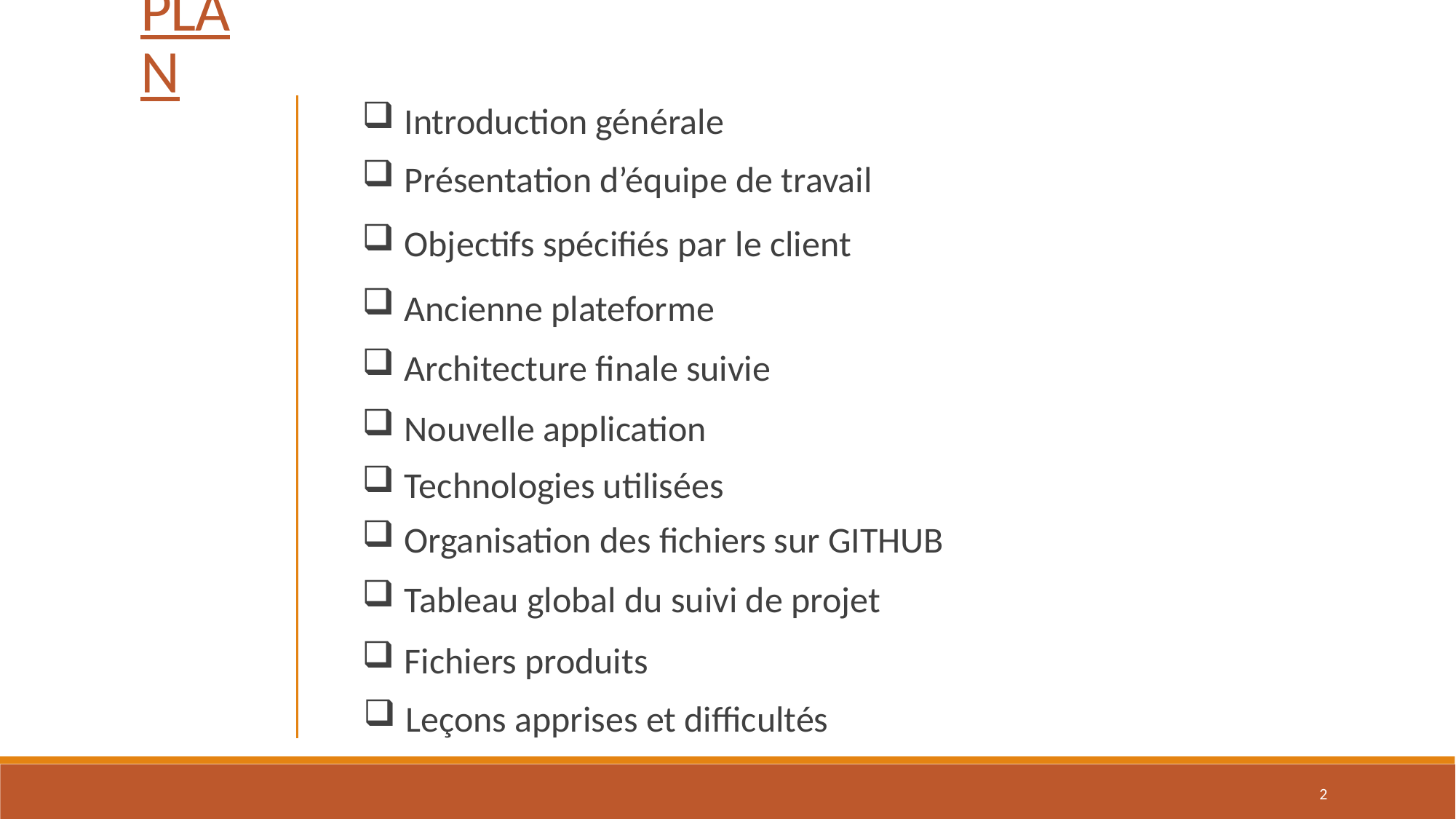

PLAN
 Introduction générale
 Présentation d’équipe de travail
 Objectifs spécifiés par le client
 Ancienne plateforme
 Architecture finale suivie
 Nouvelle application
 Technologies utilisées
 Organisation des fichiers sur GITHUB
 Tableau global du suivi de projet
 Fichiers produits
 Leçons apprises et difficultés
2